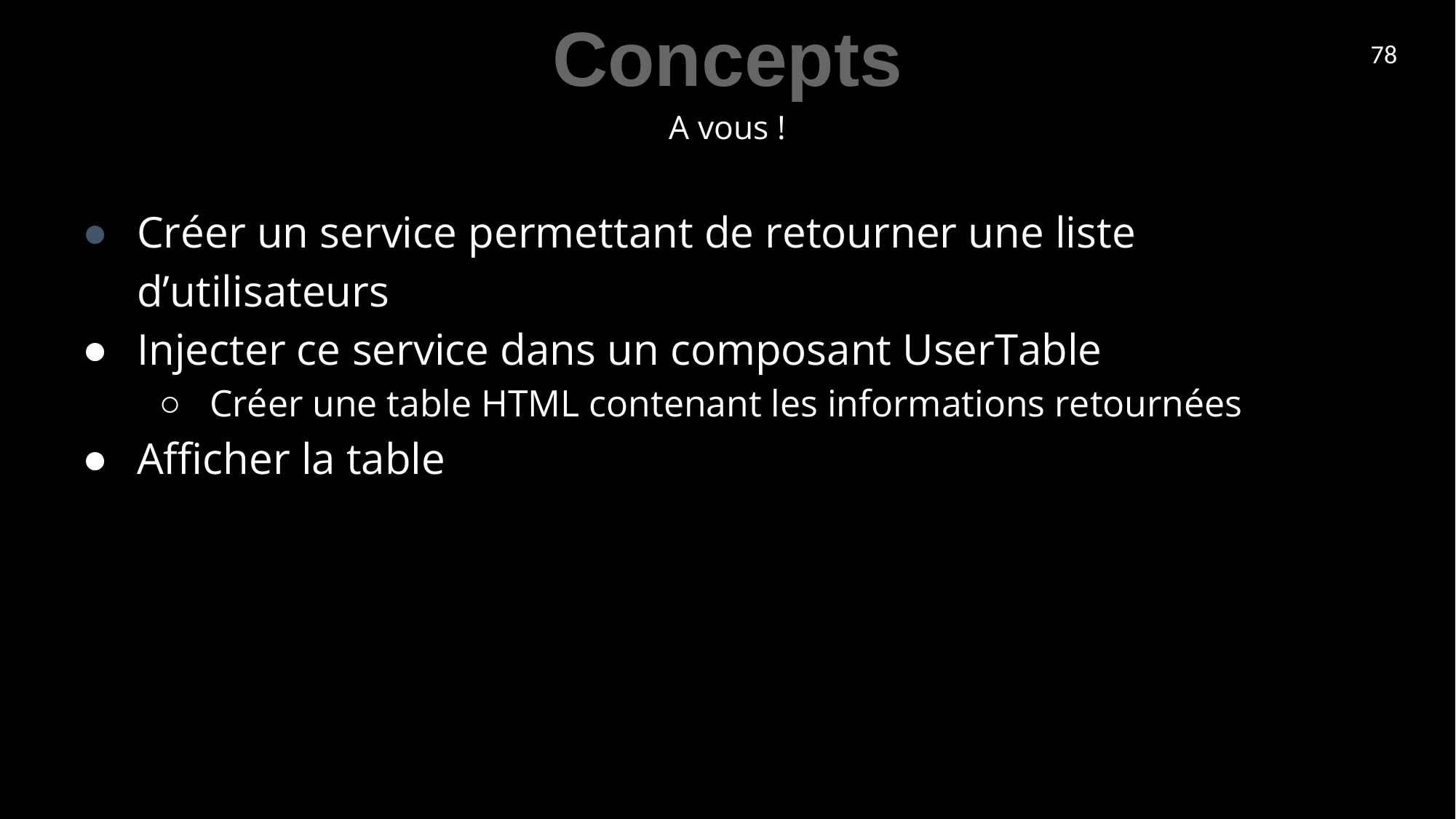

# Concepts
78
A vous !
Créer un service permettant de retourner une liste d’utilisateurs
Injecter ce service dans un composant UserTable
Créer une table HTML contenant les informations retournées
Afficher la table